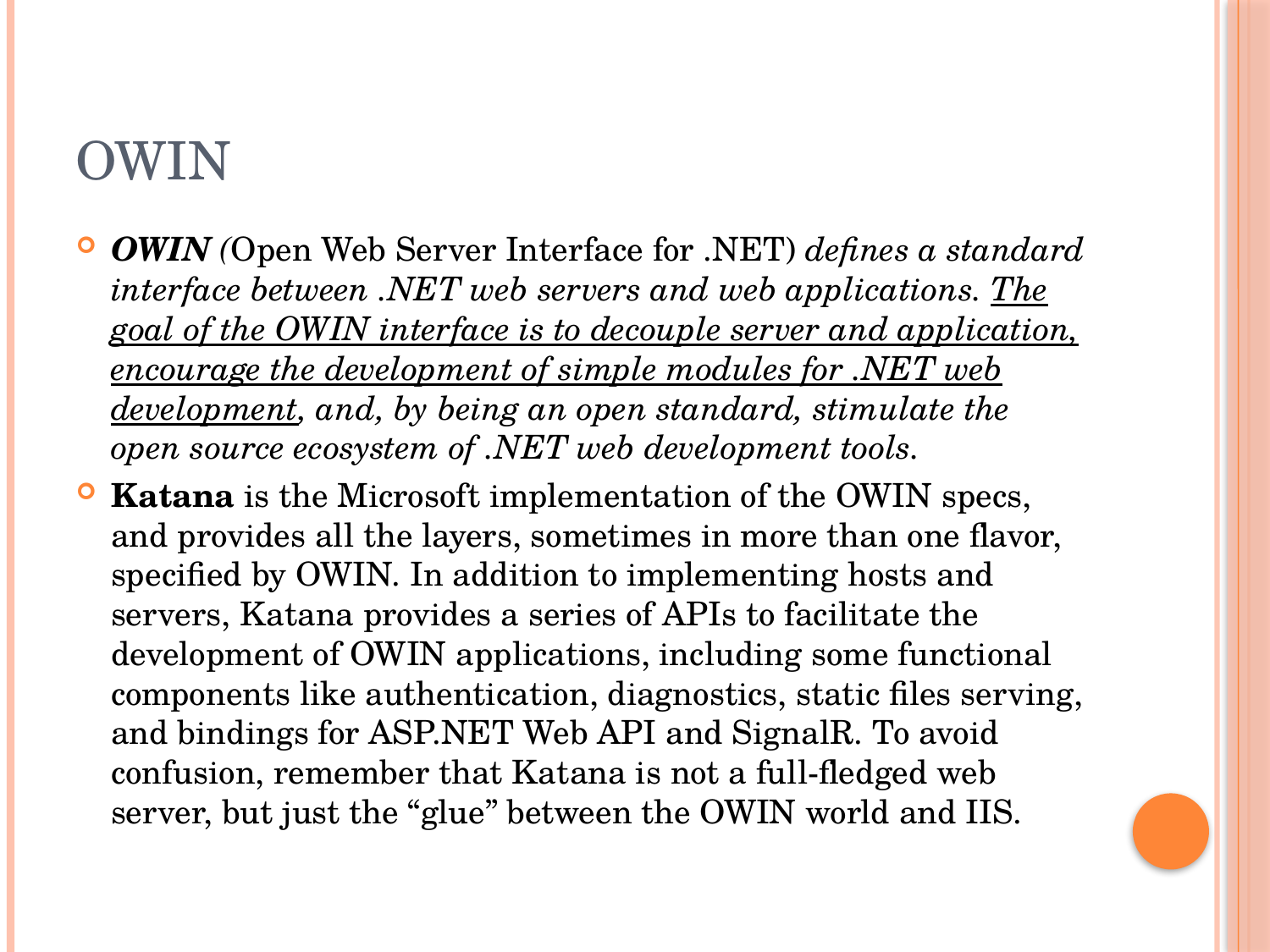

# OWIN
OWIN (Open Web Server Interface for .NET) defines a standard interface between .NET web servers and web applications. The goal of the OWIN interface is to decouple server and application, encourage the development of simple modules for .NET web development, and, by being an open standard, stimulate the open source ecosystem of .NET web development tools.
Katana is the Microsoft implementation of the OWIN specs, and provides all the layers, sometimes in more than one flavor, specified by OWIN. In addition to implementing hosts and servers, Katana provides a series of APIs to facilitate the development of OWIN applications, including some functional components like authentication, diagnostics, static files serving, and bindings for ASP.NET Web API and SignalR. To avoid confusion, remember that Katana is not a full-fledged web server, but just the “glue” between the OWIN world and IIS.